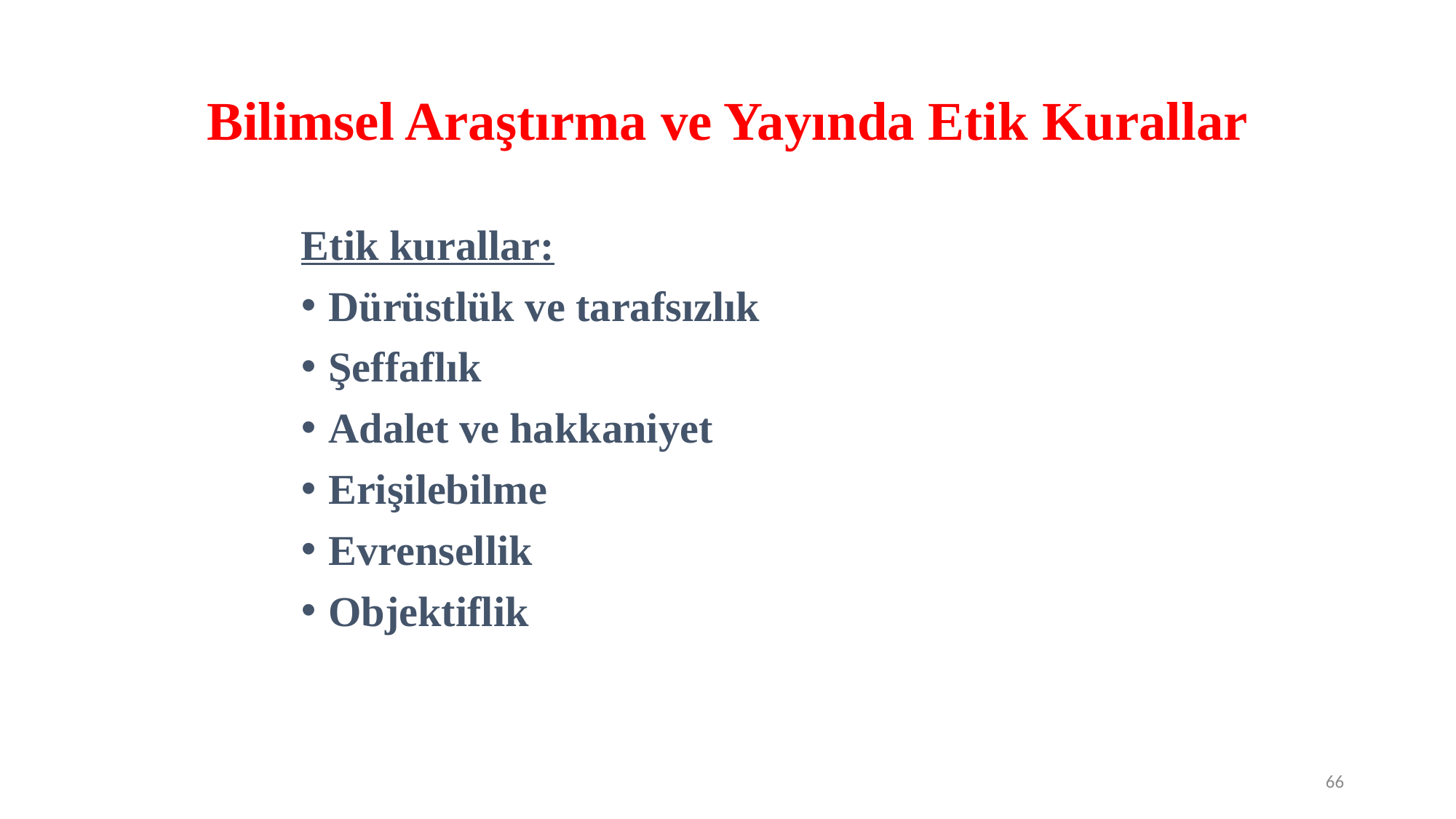

# Bilimsel Araştırma ve Yayında Etik Kurallar
Etik kurallar:
Dürüstlük ve tarafsızlık
Şeffaflık
Adalet ve hakkaniyet
Erişilebilme
Evrensellik
Objektiflik
66